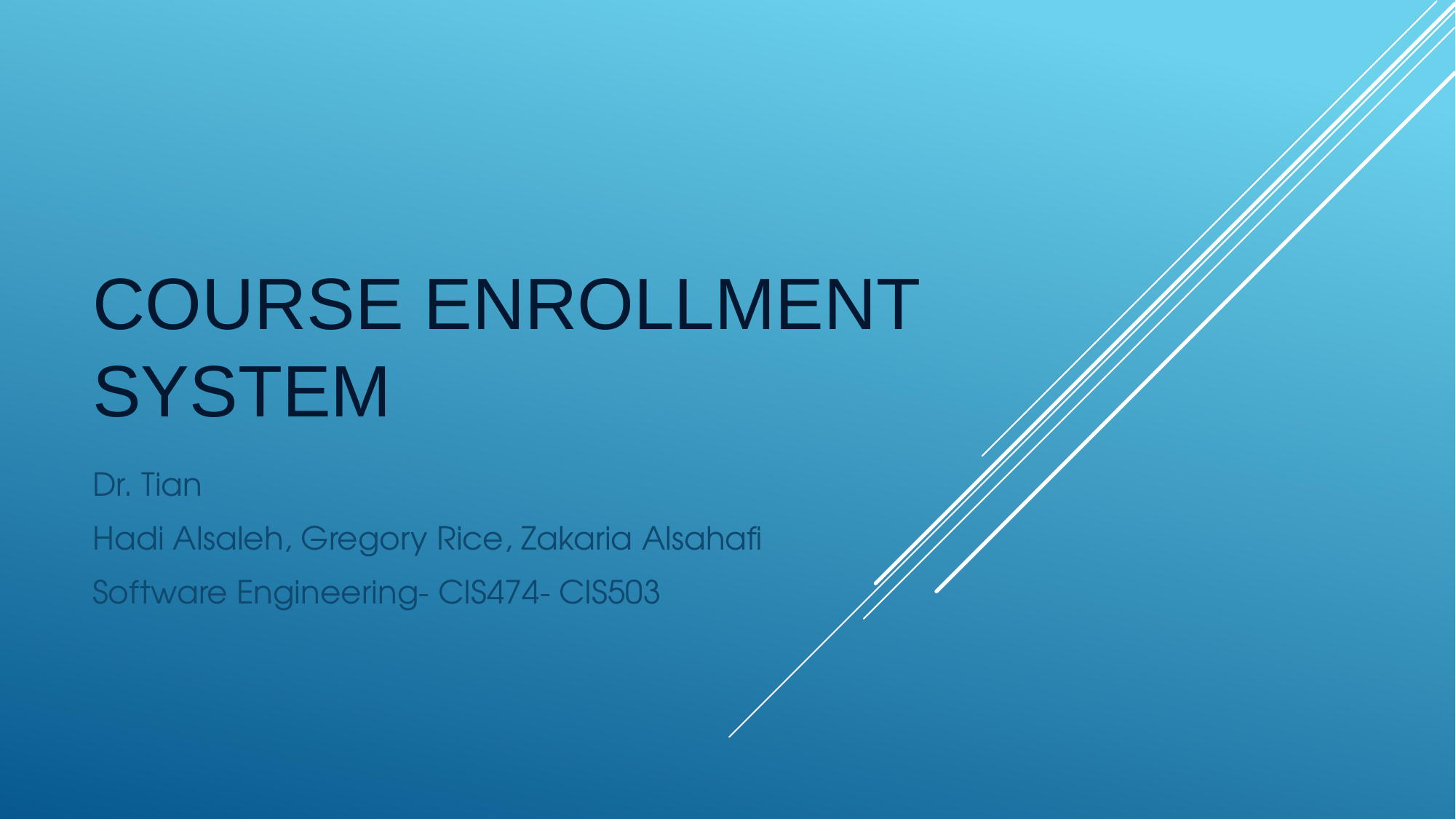

# Course Enrollment System
Dr. Tian
Hadi Alsaleh, Gregory Rice, Zakaria Alsahafi
Software Engineering- CIS474- CIS503